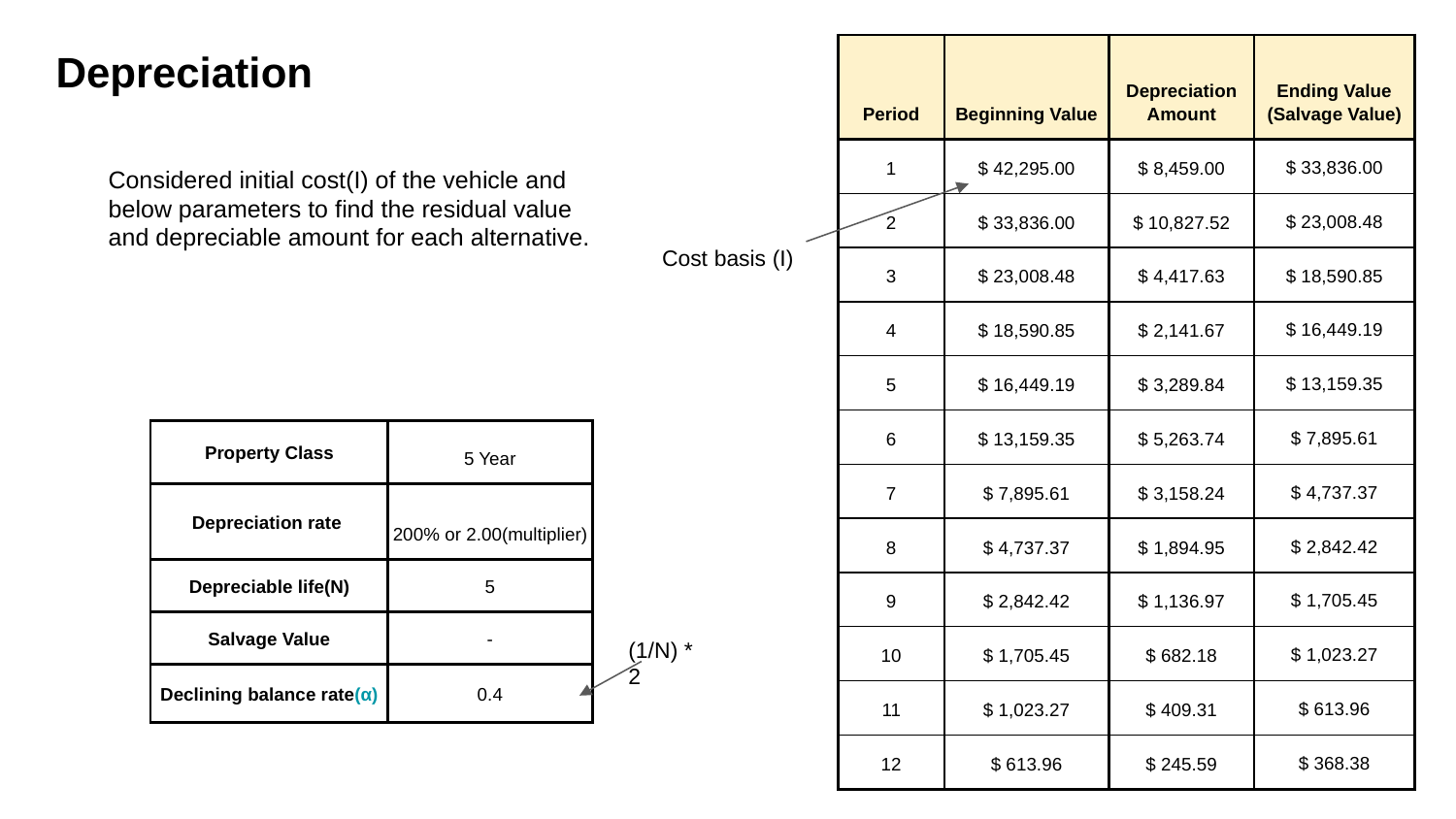

# Depreciation
| Period | Beginning Value | Depreciation Amount | Ending Value (Salvage Value) |
| --- | --- | --- | --- |
| 1 | $ 42,295.00 | $ 8,459.00 | $ 33,836.00 |
| 2 | $ 33,836.00 | $ 10,827.52 | $ 23,008.48 |
| 3 | $ 23,008.48 | $ 4,417.63 | $ 18,590.85 |
| 4 | $ 18,590.85 | $ 2,141.67 | $ 16,449.19 |
| 5 | $ 16,449.19 | $ 3,289.84 | $ 13,159.35 |
| 6 | $ 13,159.35 | $ 5,263.74 | $ 7,895.61 |
| 7 | $ 7,895.61 | $ 3,158.24 | $ 4,737.37 |
| 8 | $ 4,737.37 | $ 1,894.95 | $ 2,842.42 |
| 9 | $ 2,842.42 | $ 1,136.97 | $ 1,705.45 |
| 10 | $ 1,705.45 | $ 682.18 | $ 1,023.27 |
| 11 | $ 1,023.27 | $ 409.31 | $ 613.96 |
| 12 | $ 613.96 | $ 245.59 | $ 368.38 |
Considered initial cost(I) of the vehicle and below parameters to find the residual value and depreciable amount for each alternative.
Cost basis (I)
| Property Class | 5 Year |  |
| --- | --- | --- |
| Depreciation rate | 200% or 2.00(multiplier) |  |
| Depreciable life(N) | 5 |  |
| Salvage Value | - |  |
| Declining balance rate(α) | 0.4 |  |
(1/N) * 2